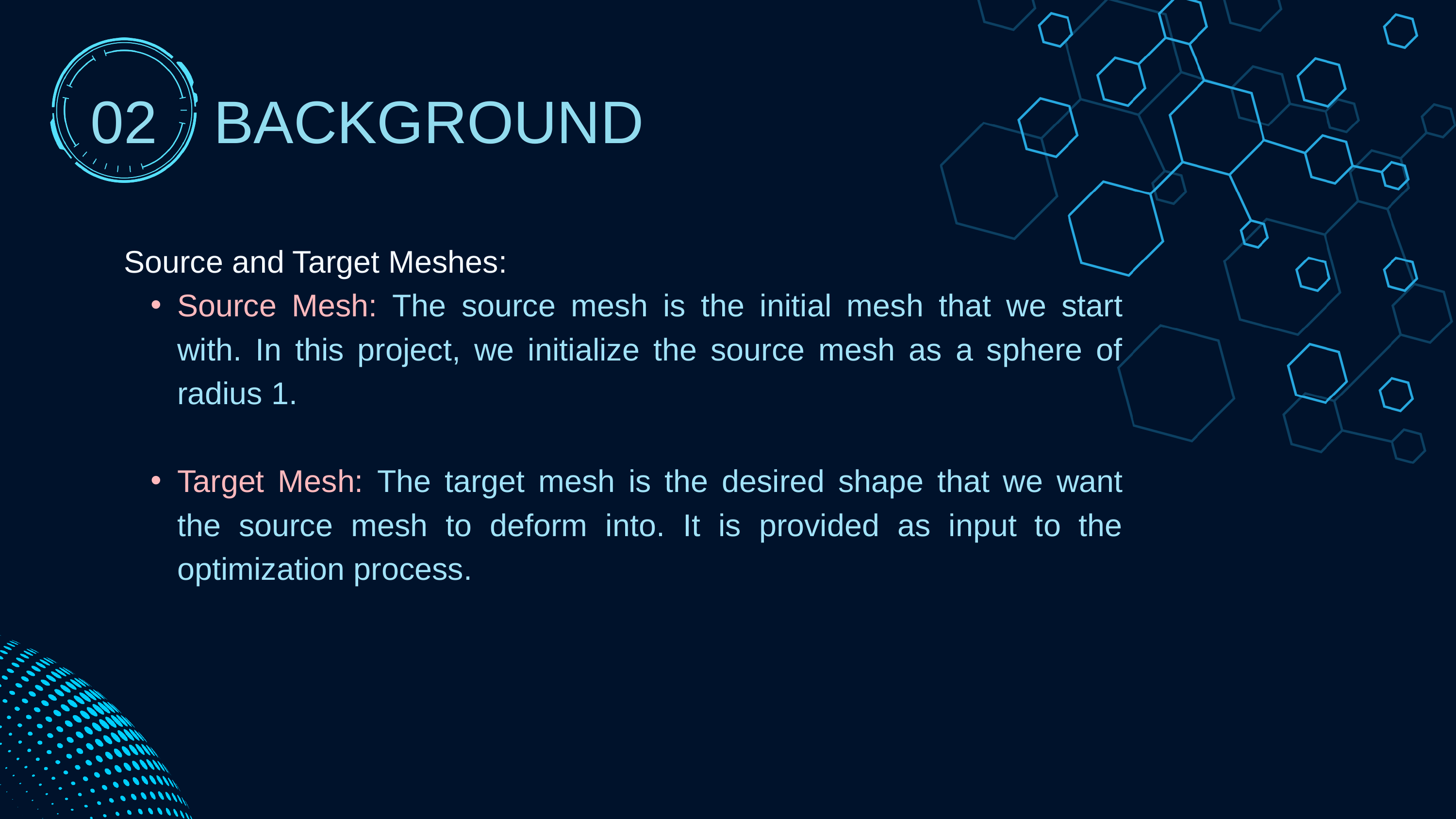

02
BACKGROUND
Source and Target Meshes:
Source Mesh: The source mesh is the initial mesh that we start with. In this project, we initialize the source mesh as a sphere of radius 1.

Target Mesh: The target mesh is the desired shape that we want the source mesh to deform into. It is provided as input to the optimization process.